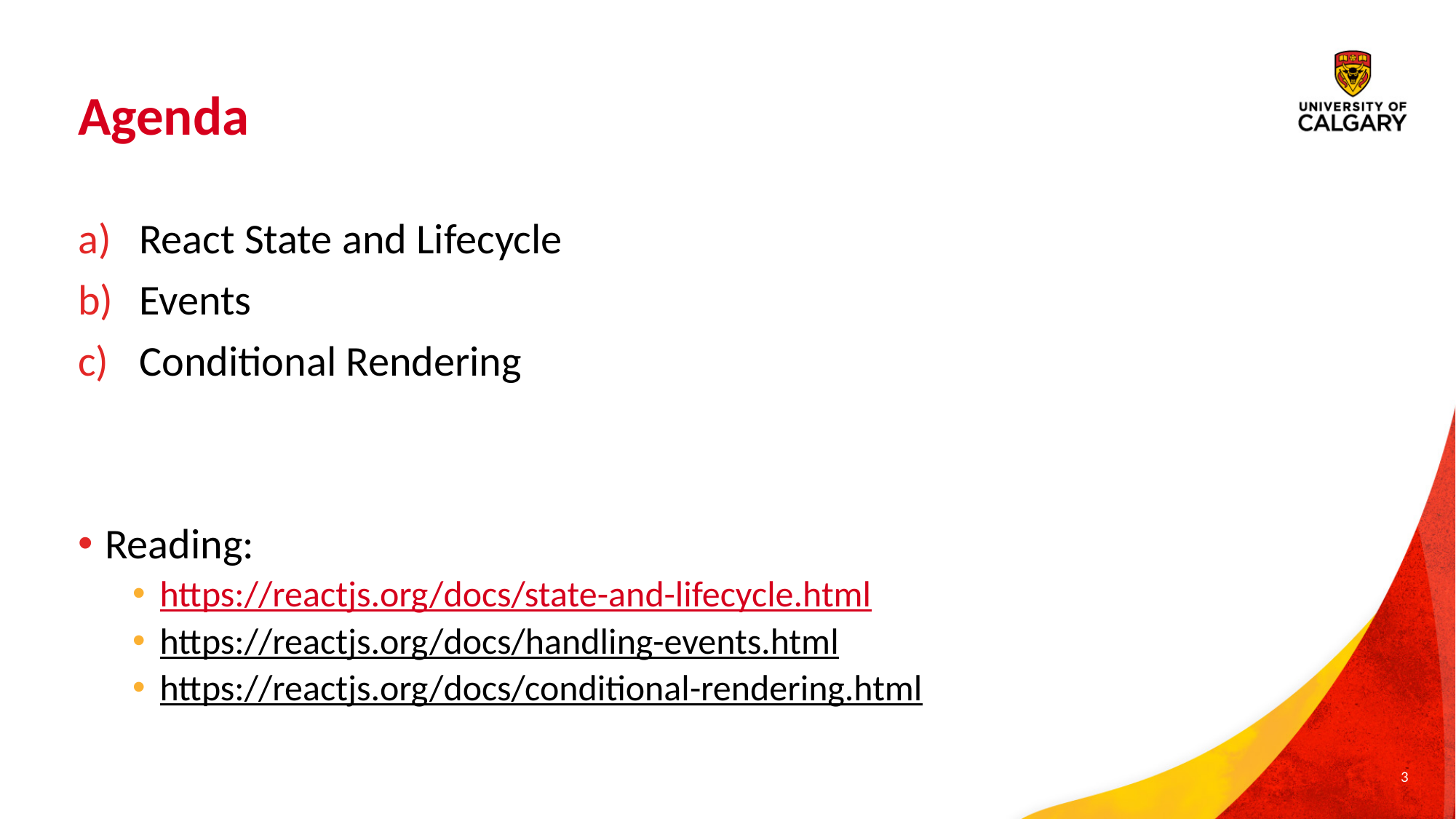

# Agenda
React State and Lifecycle
Events
Conditional Rendering

Reading:
https://reactjs.org/docs/state-and-lifecycle.html
https://reactjs.org/docs/handling-events.html
https://reactjs.org/docs/conditional-rendering.html

3